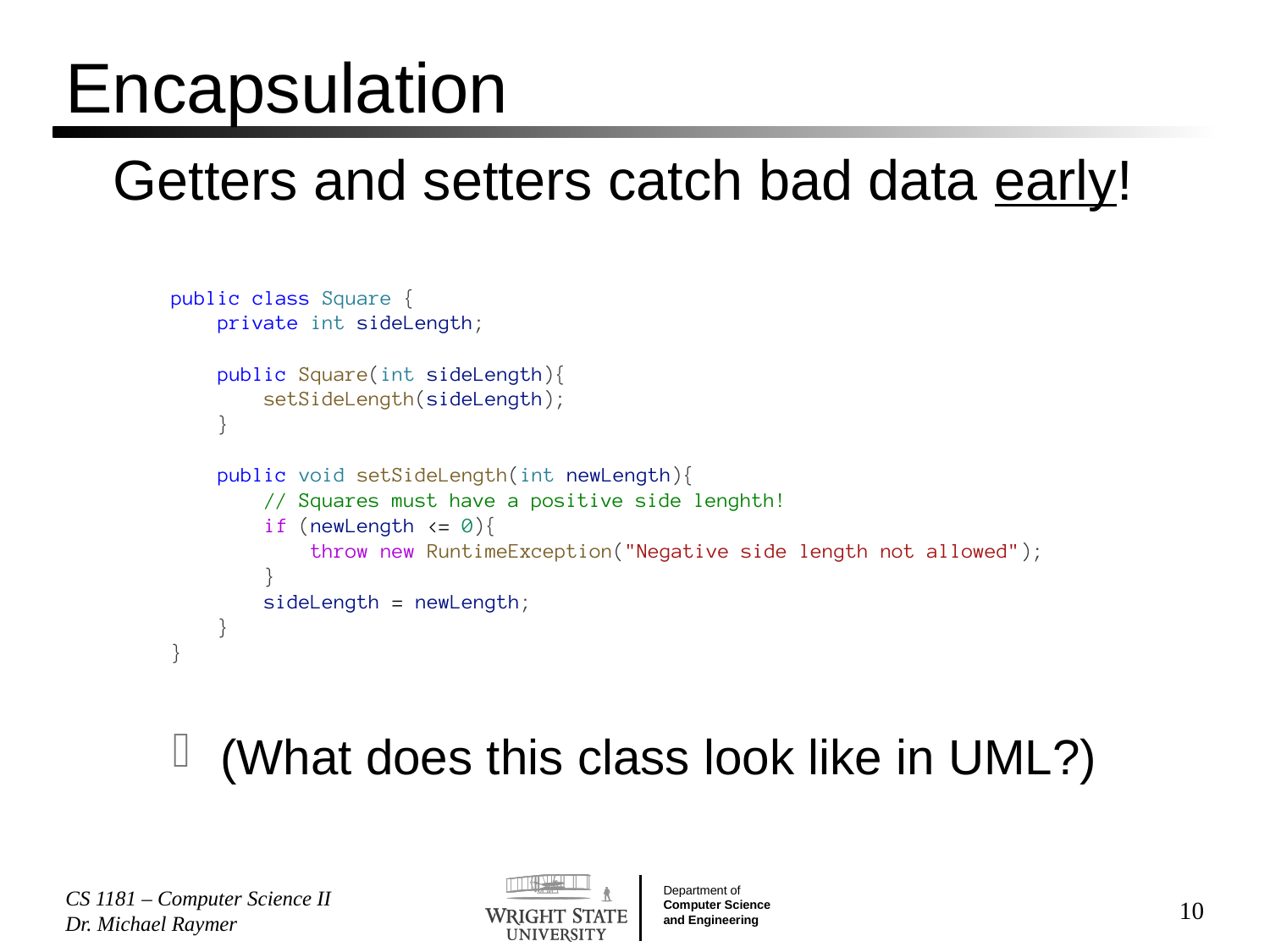

# Encapsulation
Getters and setters catch bad data early!
public class Square {
    private int sideLength;
    public Square(int sideLength){
        setSideLength(sideLength);
    }

    public void setSideLength(int newLength){
        // Squares must have a positive side lenghth!
        if (newLength <= 0){
            throw new RuntimeException("Negative side length not allowed");
        }
        sideLength = newLength;
    }
}
(What does this class look like in UML?)
CS 1181 – Computer Science II    Dr. Michael Raymer
10